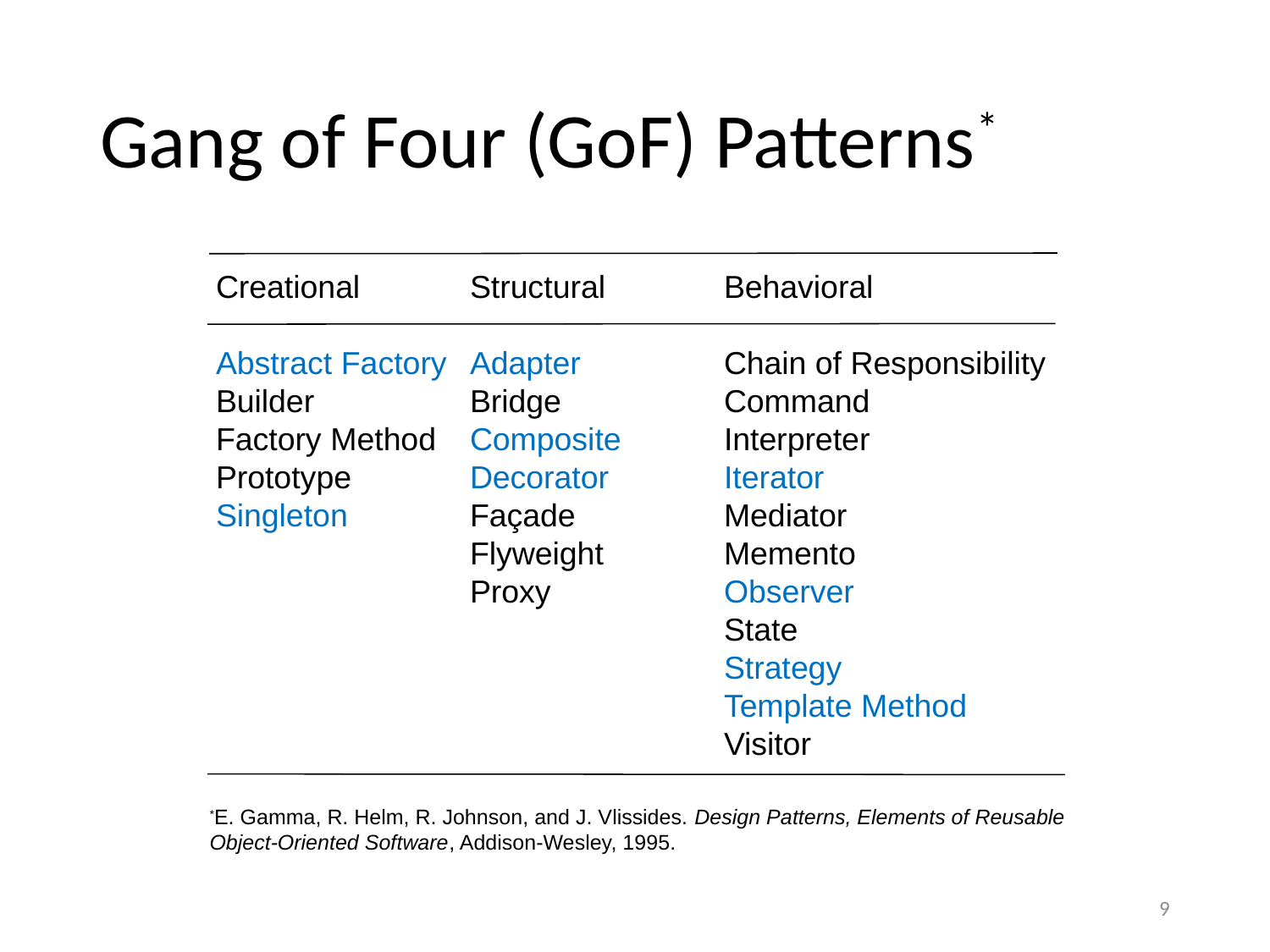

# Gang of Four (GoF) Patterns*

Creational 	Structural	Behavioral

Abstract Factory	Adapter             	Chain of Responsibility
Builder         	Bridge		Command
Factory Method	Composite	Interpreter
Prototype 	Decorator	Iterator
Singleton      	Façade		Mediator
		Flyweight	Memento
		Proxy		Observer
				State
				Strategy
				Template Method
				Visitor

*E. Gamma, R. Helm, R. Johnson, and J. Vlissides. Design Patterns, Elements of Reusable
Object-Oriented Software, Addison-Wesley, 1995.
9